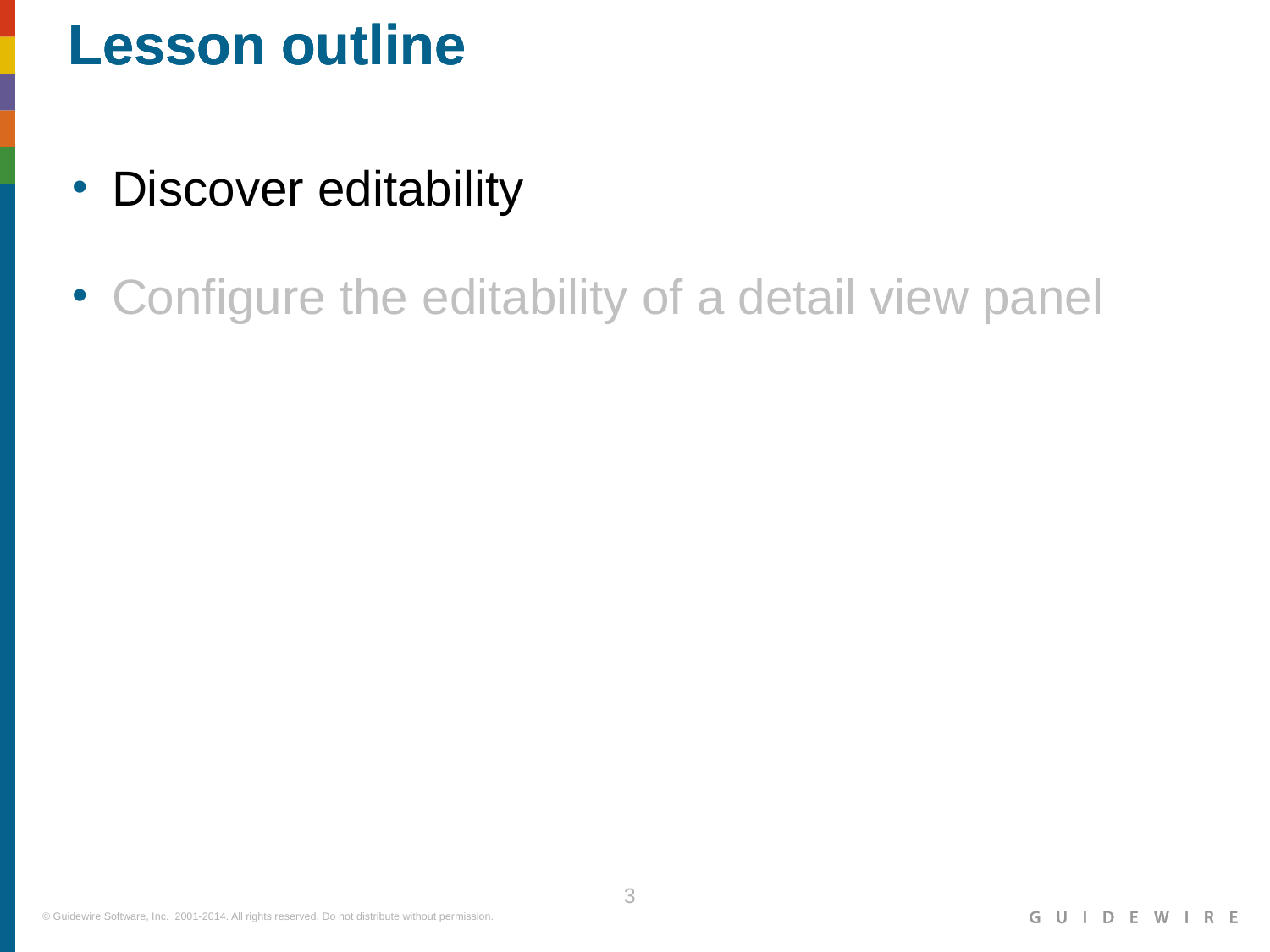

Discover editability
Configure the editability of a detail view panel